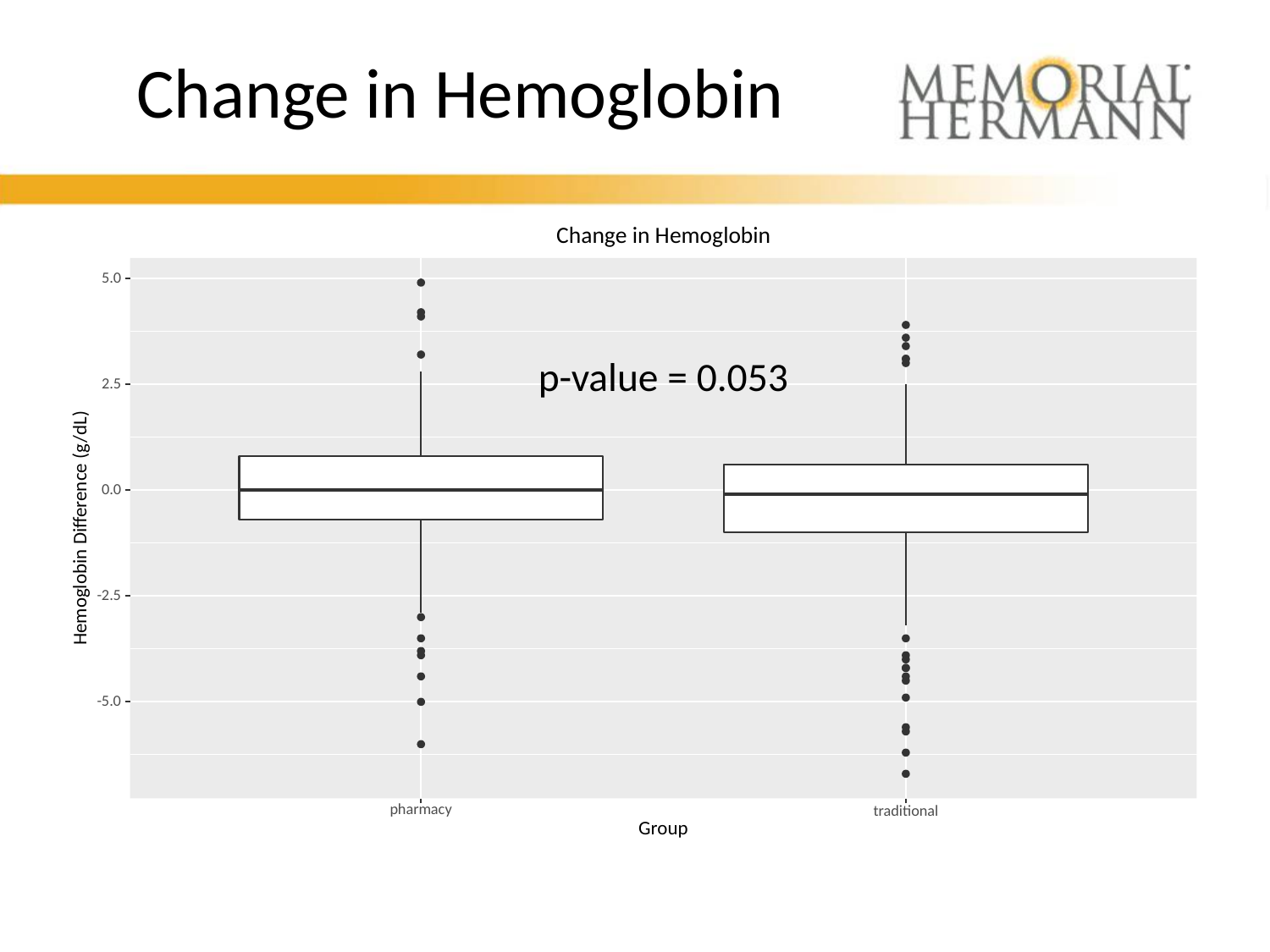

# Change in Hemoglobin

Change in Hemoglobin

5.0

p-value = 0.053

2.5

0.0

Hemoglobin Difference (g/dL)

-2.5

-5.0

pharmacy
traditional
Group